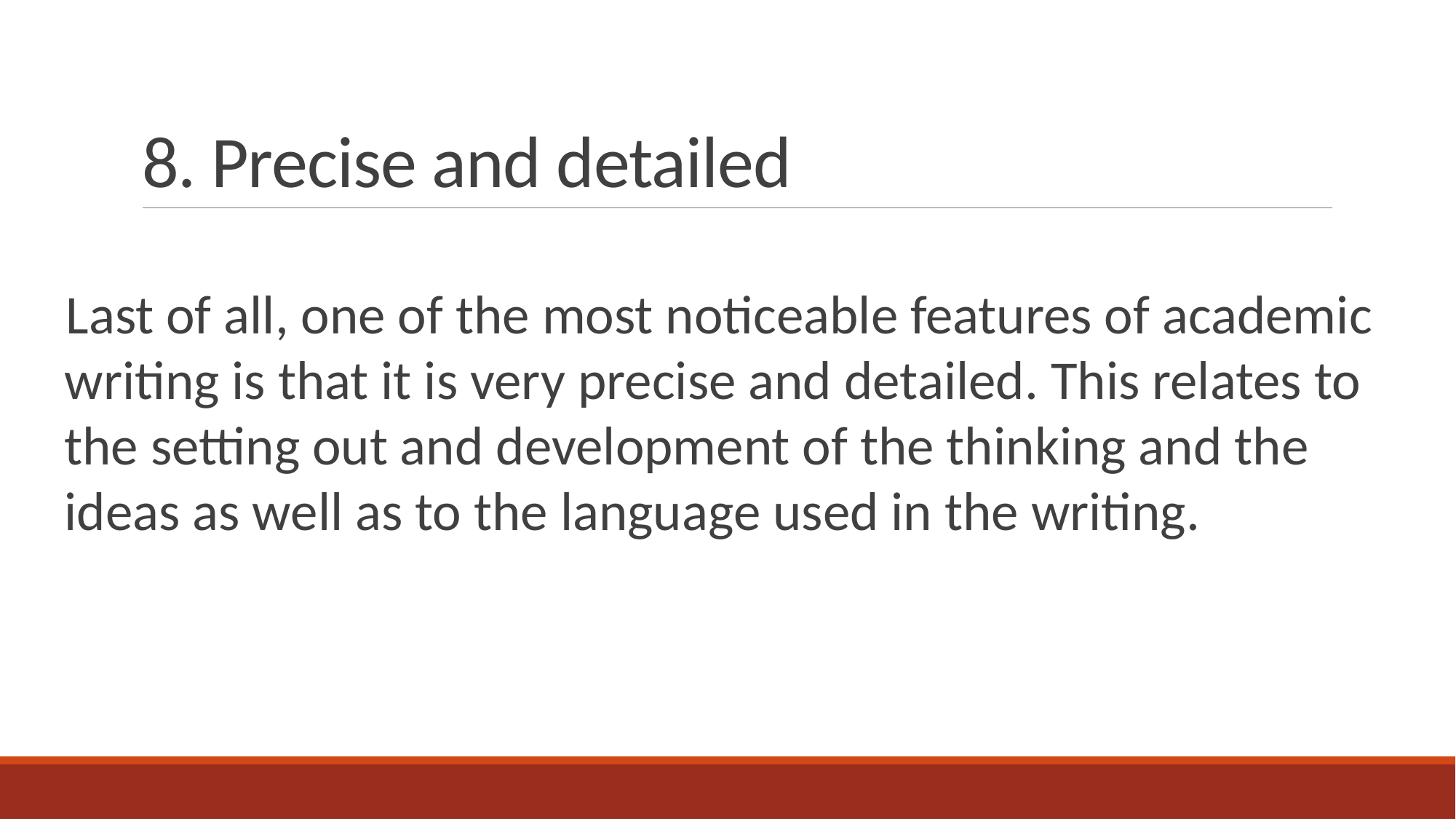

# 8. Precise and detailed
Last of all, one of the most noticeable features of academic writing is that it is very precise and detailed. This relates to the setting out and development of the thinking and the ideas as well as to the language used in the writing.